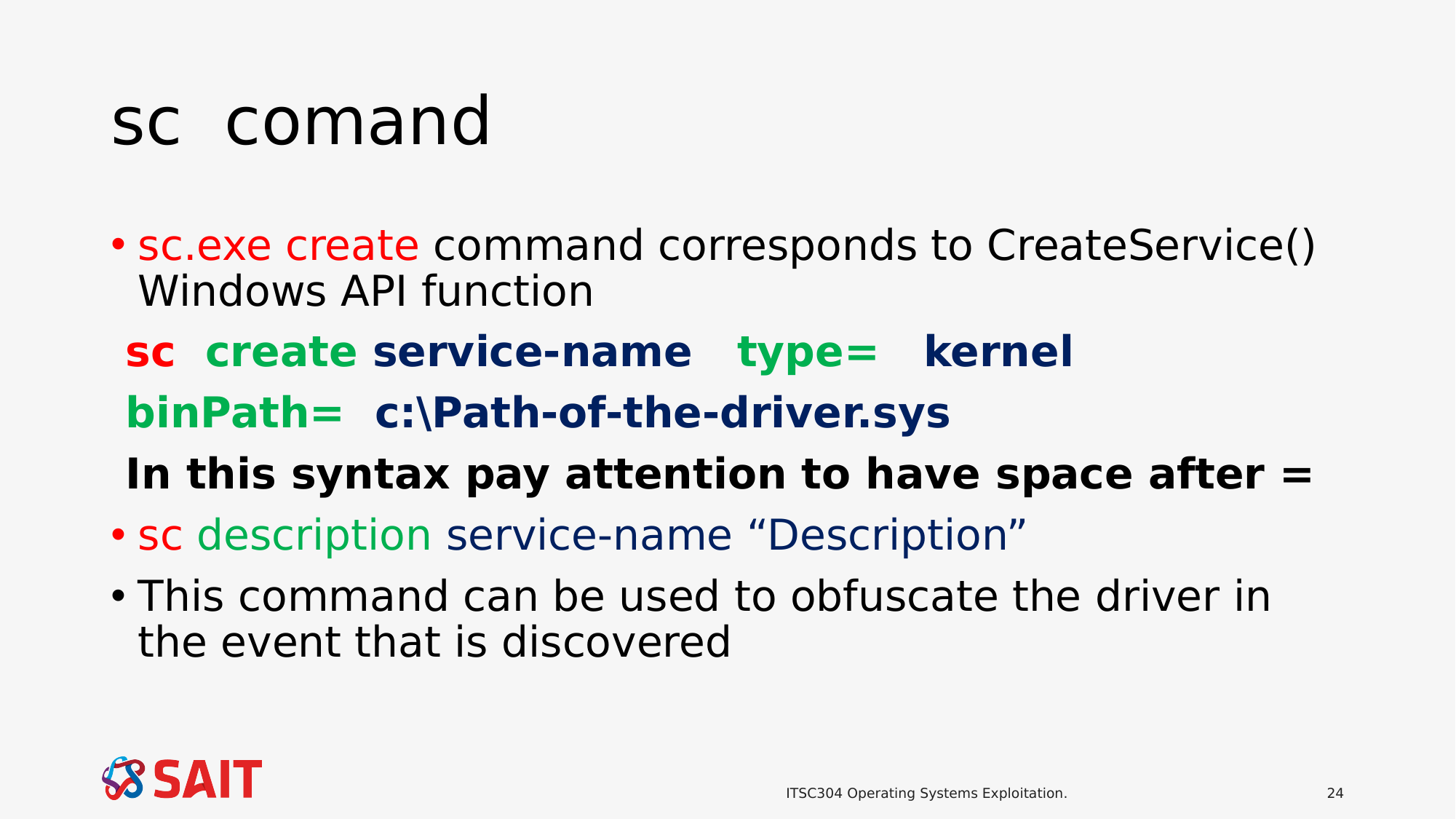

# sc  comand
sc.exe create command corresponds to CreateService() Windows API function
 sc  create service-name   type=   kernel
 binPath=  c:\Path-of-the-driver.sys
 In this syntax pay attention to have space after =
sc description service-name “Description”
This command can be used to obfuscate the driver in the event that is discovered
ITSC304 Operating Systems Exploitation.
24